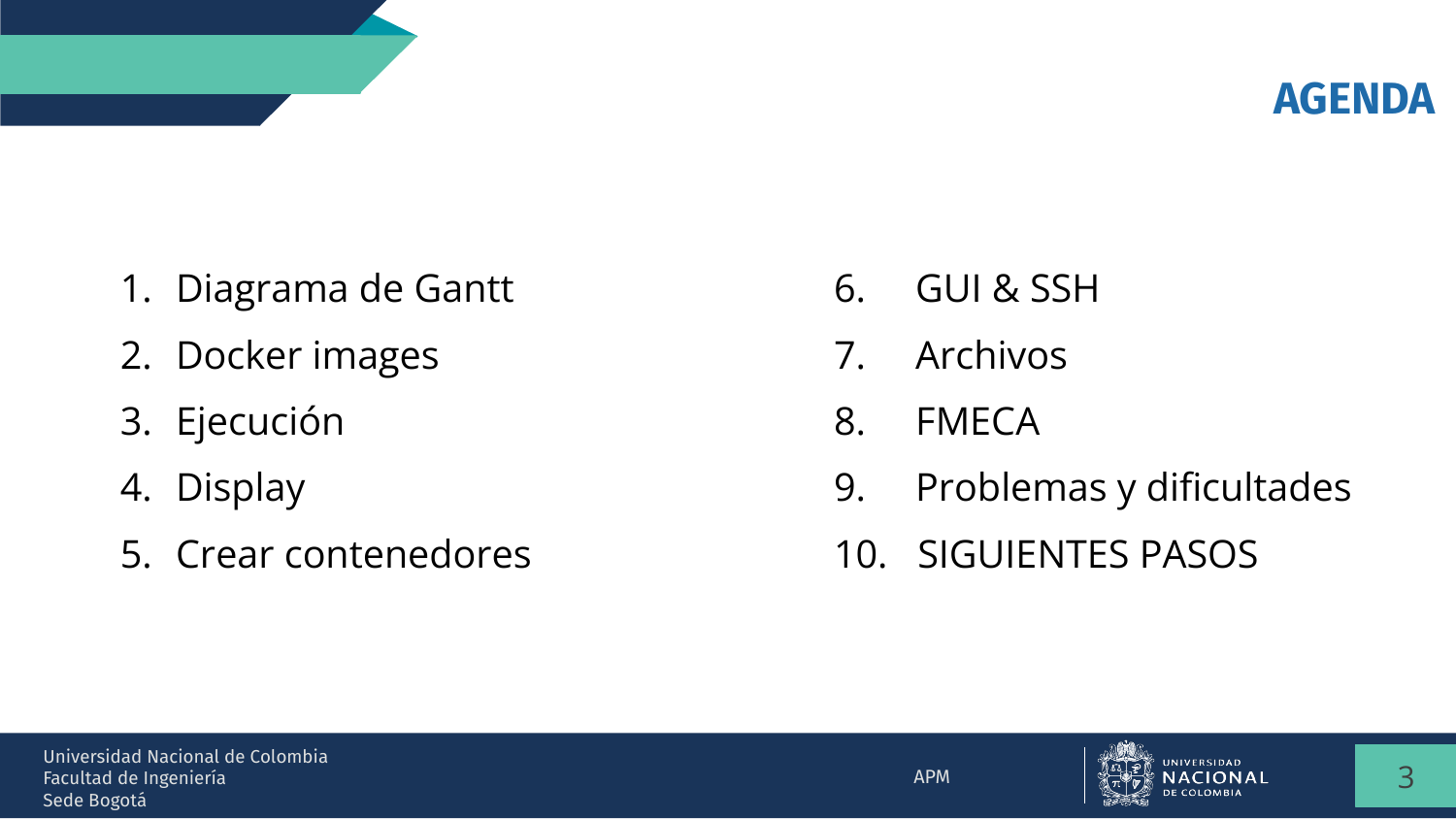

AGENDA
Diagrama de Gantt
Docker images
Ejecución
Display
Crear contenedores
6.     GUI & SSH
7.     Archivos
8.     FMECA
9.     Problemas y dificultades
10.   SIGUIENTES PASOS
3